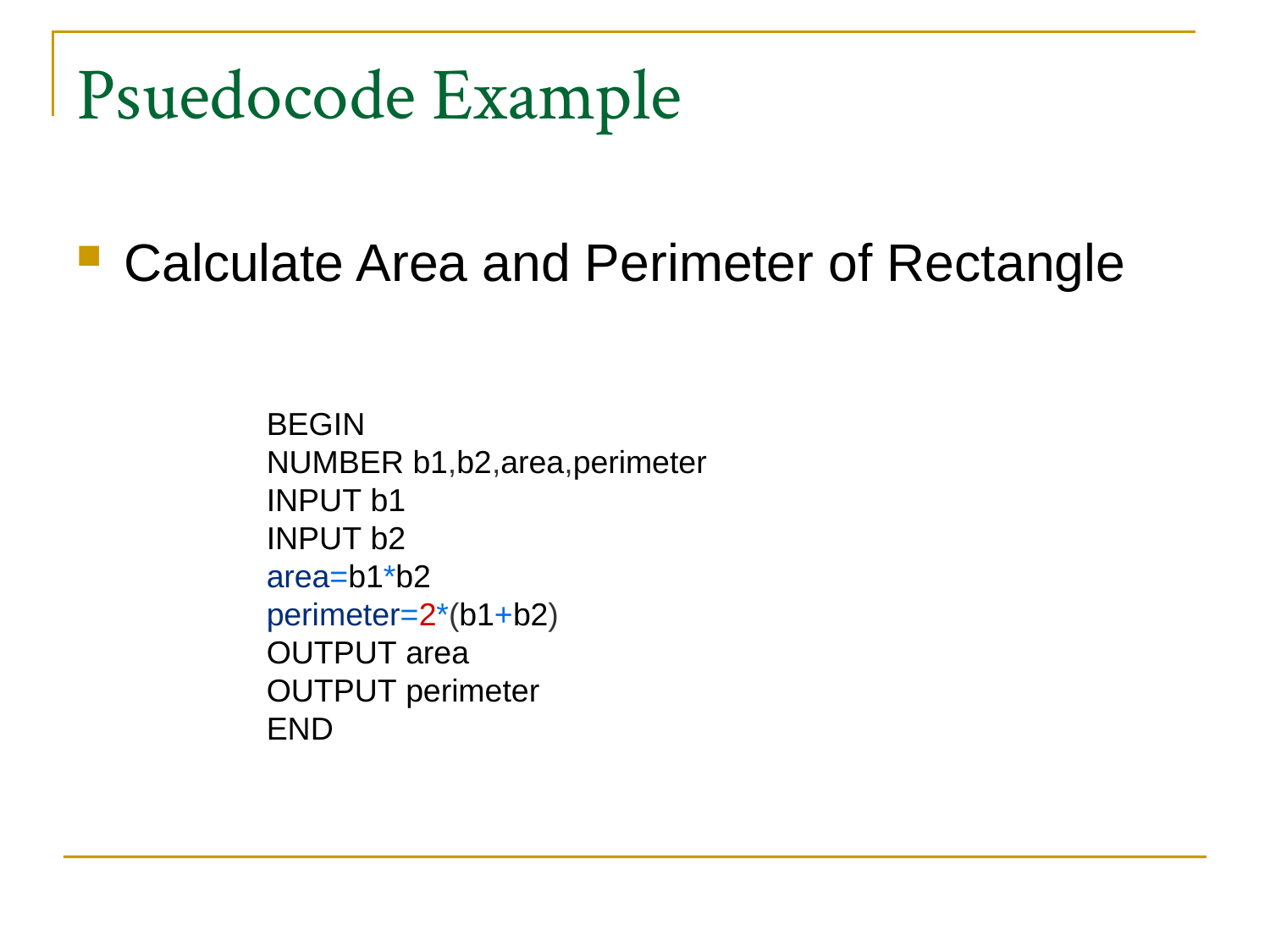

# Psuedocode Example
Calculate Area and Perimeter of Rectangle

BEGIN
NUMBER b1,b2,area,perimeter
INPUT b1
INPUT b2
area=b1*b2
perimeter=2*(b1+b2)
OUTPUT area
OUTPUT perimeter
END